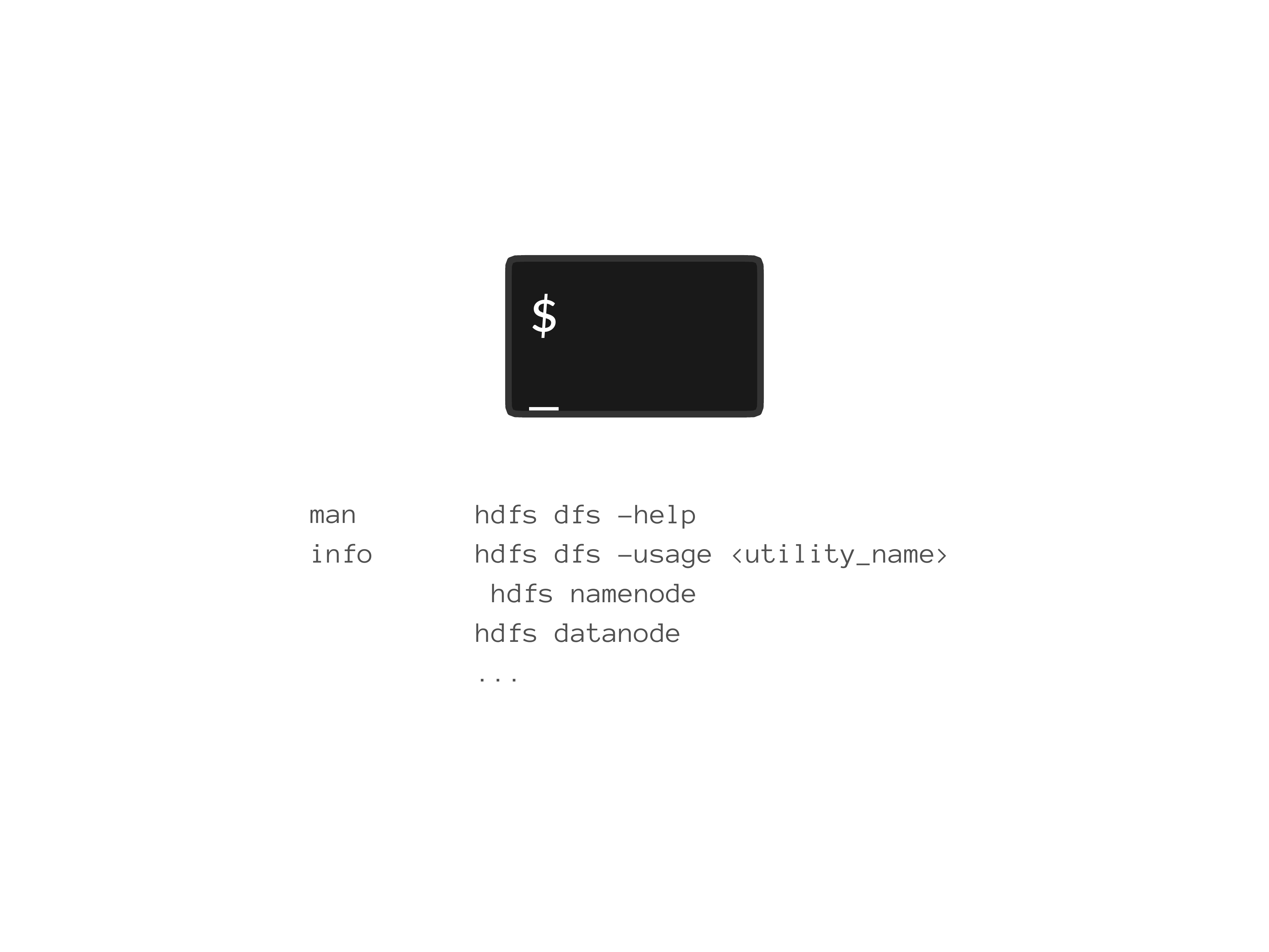

$ _
man  info
hdfs dfs -help
hdfs dfs -usage <utility_name>  hdfs namenode
hdfs datanode
...